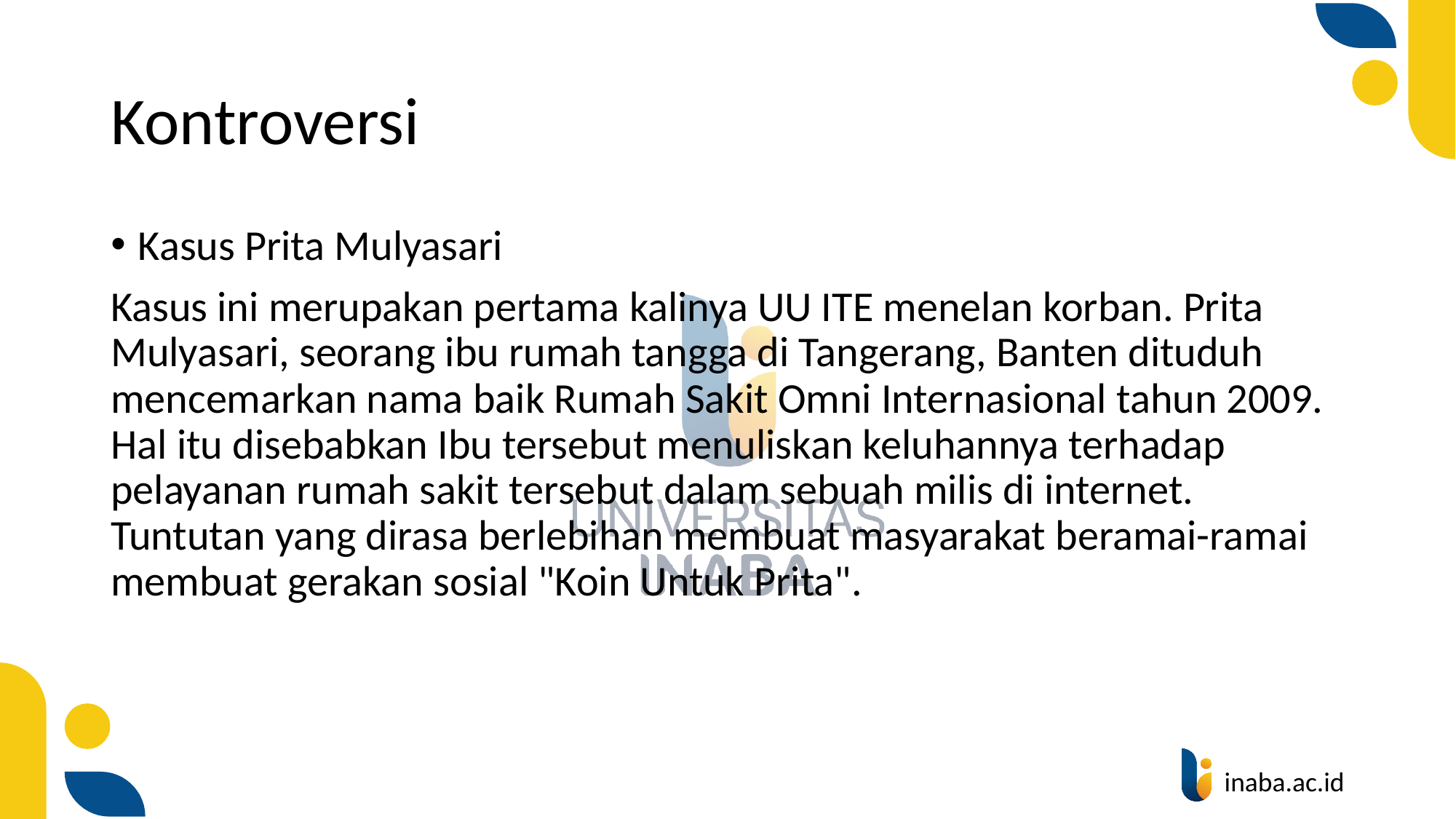

# Kontroversi
Kasus Prita Mulyasari
Kasus ini merupakan pertama kalinya UU ITE menelan korban. Prita Mulyasari, seorang ibu rumah tangga di Tangerang, Banten dituduh mencemarkan nama baik Rumah Sakit Omni Internasional tahun 2009. Hal itu disebabkan Ibu tersebut menuliskan keluhannya terhadap pelayanan rumah sakit tersebut dalam sebuah milis di internet. Tuntutan yang dirasa berlebihan membuat masyarakat beramai-ramai membuat gerakan sosial "Koin Untuk Prita".